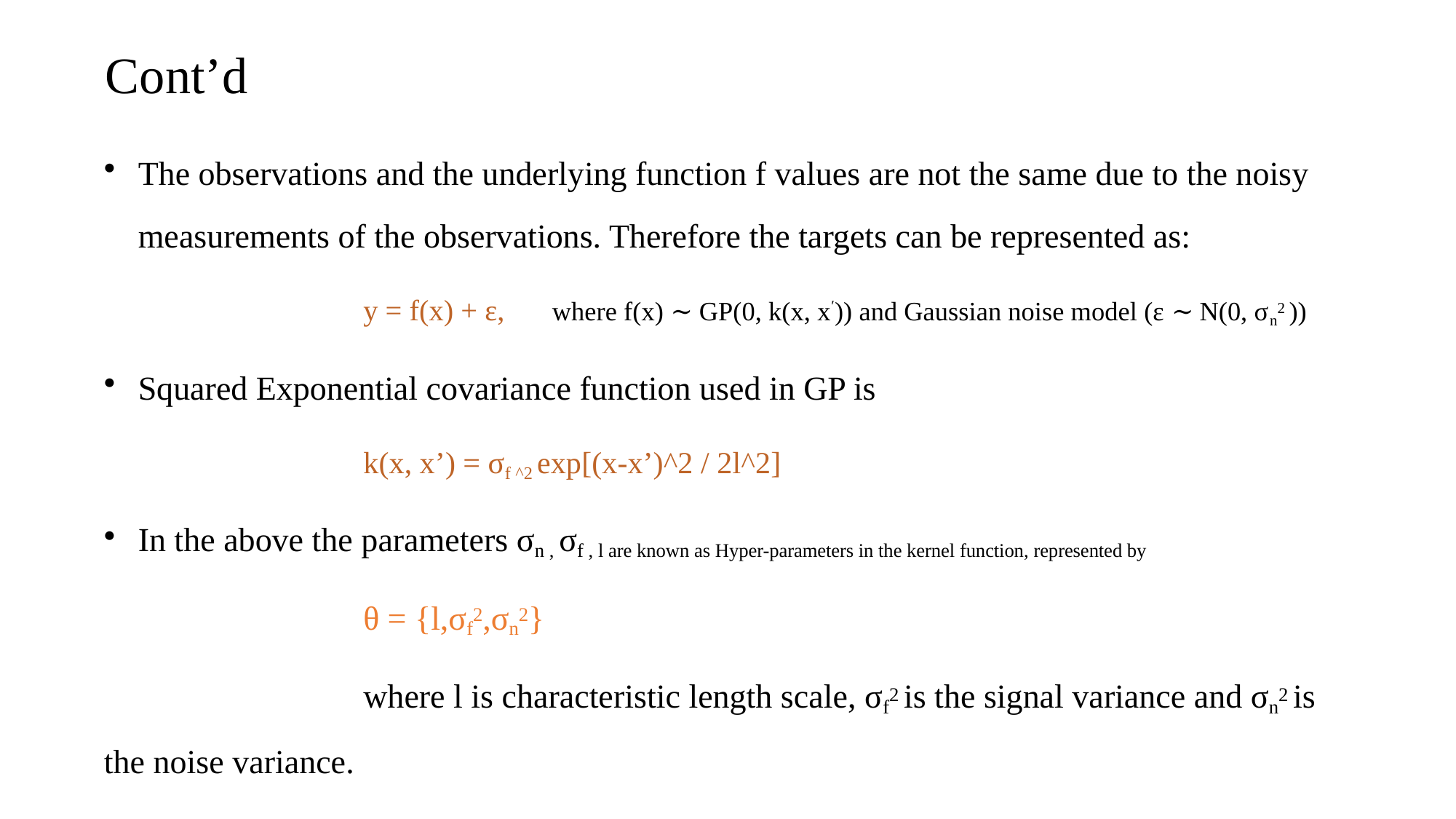

# Cont’d
The observations and the underlying function f values are not the same due to the noisy measurements of the observations. Therefore the targets can be represented as:
y = f(x) + ε,       where f(x) ∼ GP(0, k(x, x′)) and Gaussian noise model (ε ∼ N(0, σn2 ))
Squared Exponential covariance function used in GP is
k(x, x’) = σf ^2 exp[(x-x’)^2 / 2l^2]
In the above the parameters σn , σf , l are known as Hyper-parameters in the kernel function, represented by
θ = {l,σf2,σn2}
where l is characteristic length scale, σf2 is the signal variance and σn2 is the noise variance.